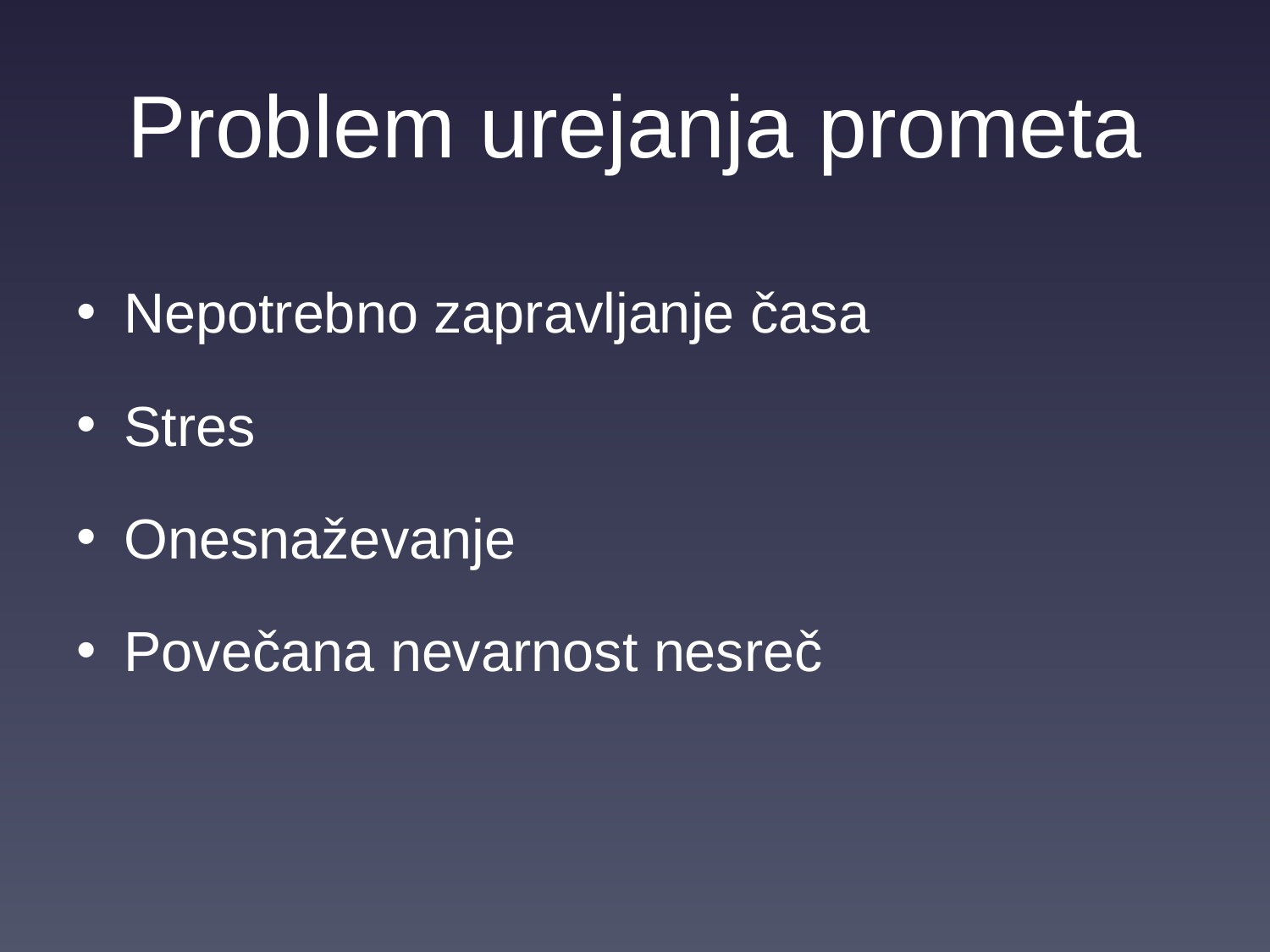

# Problem urejanja prometa

Nepotrebno zapravljanje časa
Stres
Onesnaževanje
Povečana nevarnost nesreč